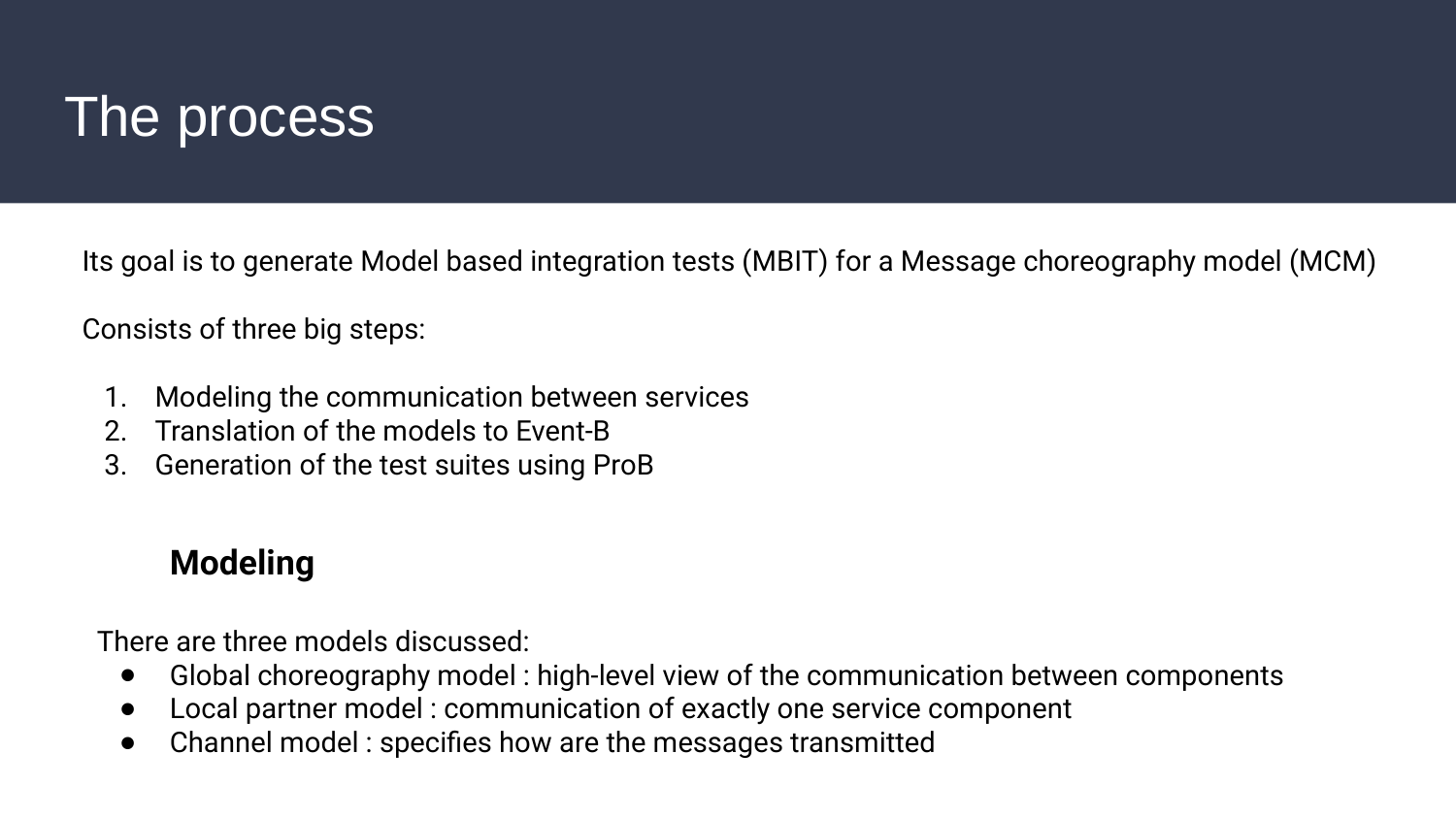

# The process
Its goal is to generate Model based integration tests (MBIT) for a Message choreography model (MCM)
Consists of three big steps:

Modeling the communication between services
Translation of the models to Event-B
Generation of the test suites using ProB
Modeling

There are three models discussed:
Global choreography model : high-level view of the communication between components
Local partner model : communication of exactly one service component
Channel model : specifies how are the messages transmitted